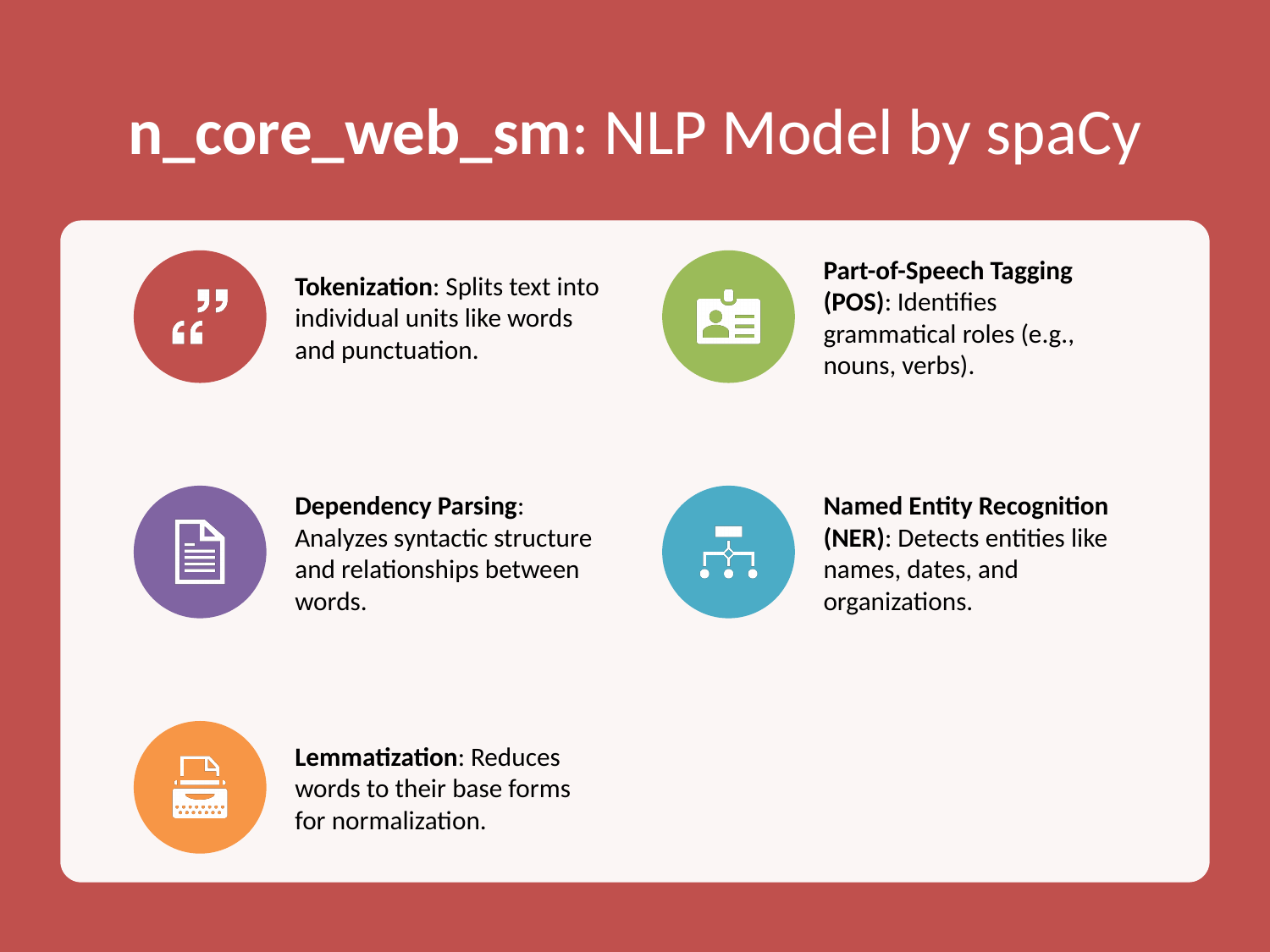

# n_core_web_sm: NLP Model by spaCy

Tokenization: Splits text into individual units like words and punctuation.
Part-of-Speech Tagging (POS): Identifies grammatical roles (e.g., nouns, verbs).
Dependency Parsing: Analyzes syntactic structure and relationships between words.
Named Entity Recognition (NER): Detects entities like names, dates, and organizations.
Lemmatization: Reduces words to their base forms for normalization.